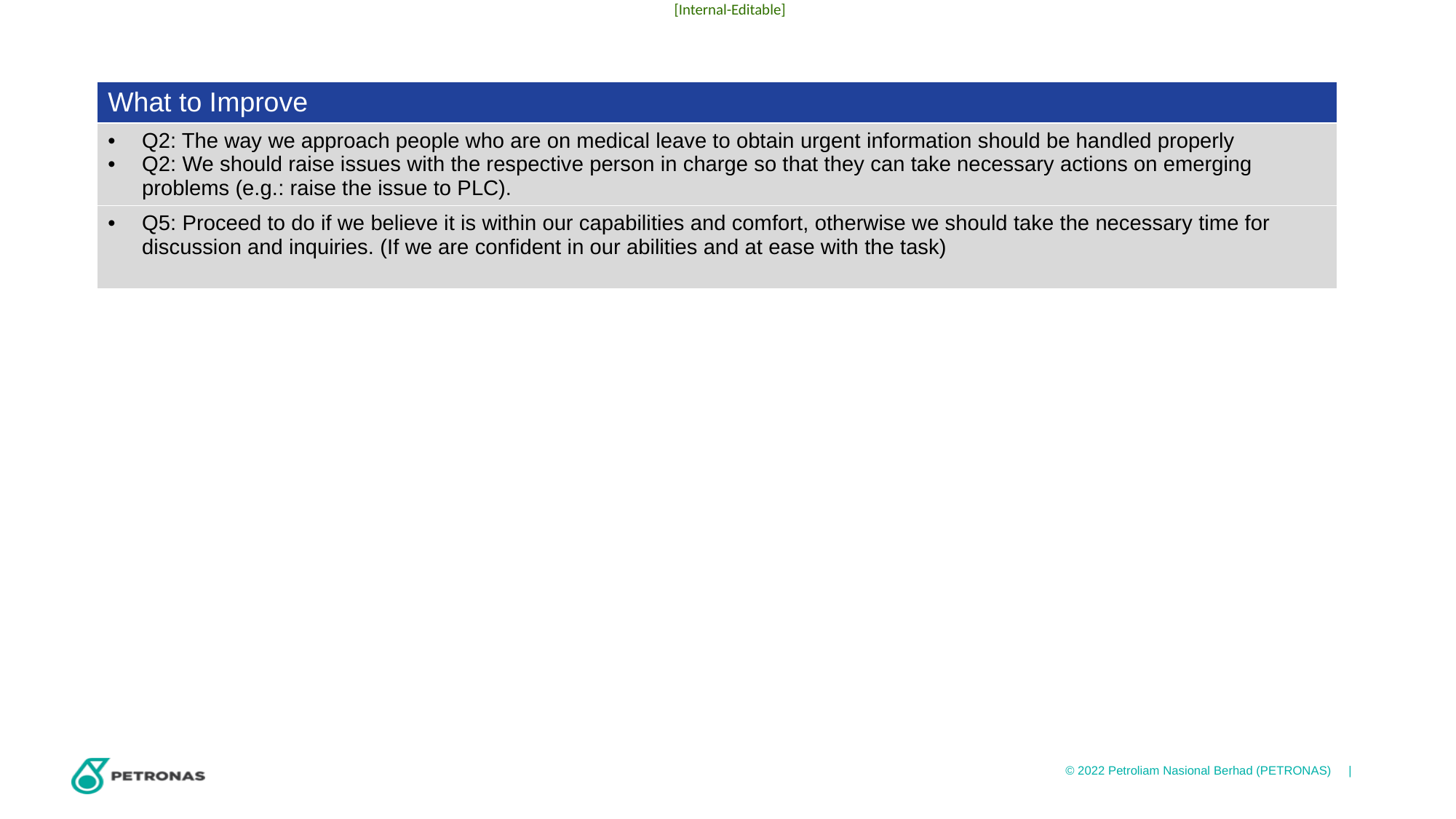

| What to Improve |
| --- |
| Q2: The way we approach people who are on medical leave to obtain urgent information should be handled properly Q2: We should raise issues with the respective person in charge so that they can take necessary actions on emerging problems (e.g.: raise the issue to PLC). |
| Q5: Proceed to do if we believe it is within our capabilities and comfort, otherwise we should take the necessary time for discussion and inquiries. (If we are confident in our abilities and at ease with the task) |